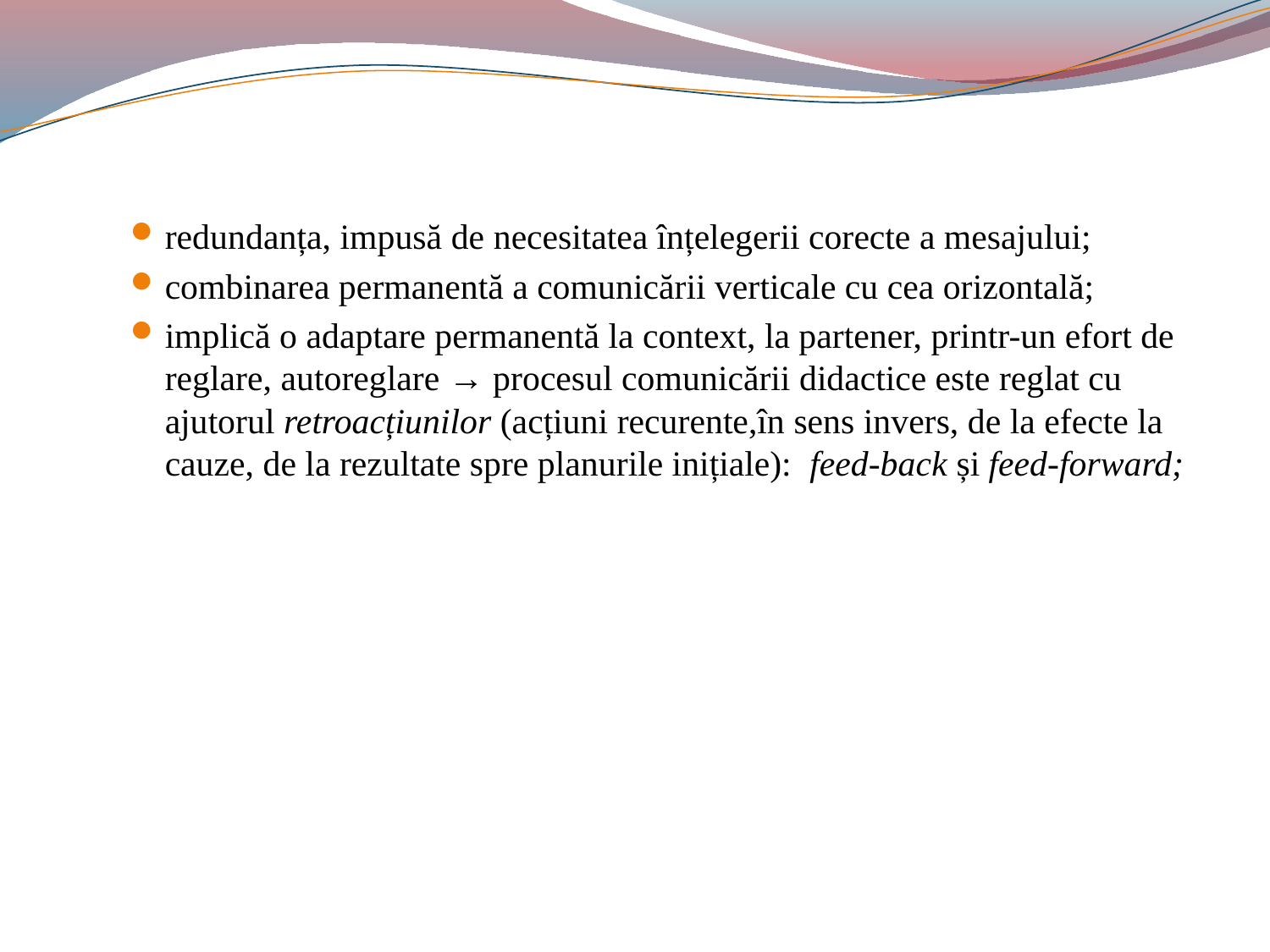

#

redundanța, impusă de necesitatea înțelegerii corecte a mesajului;
combinarea permanentă a comunicării verticale cu cea orizontală;
implică o adaptare permanentă la context, la partener, printr-un efort de reglare, autoreglare → procesul comunicării didactice este reglat cu ajutorul retroacțiunilor (acțiuni recurente,în sens invers, de la efecte la cauze, de la rezultate spre planurile inițiale):  feed-back și feed-forward;